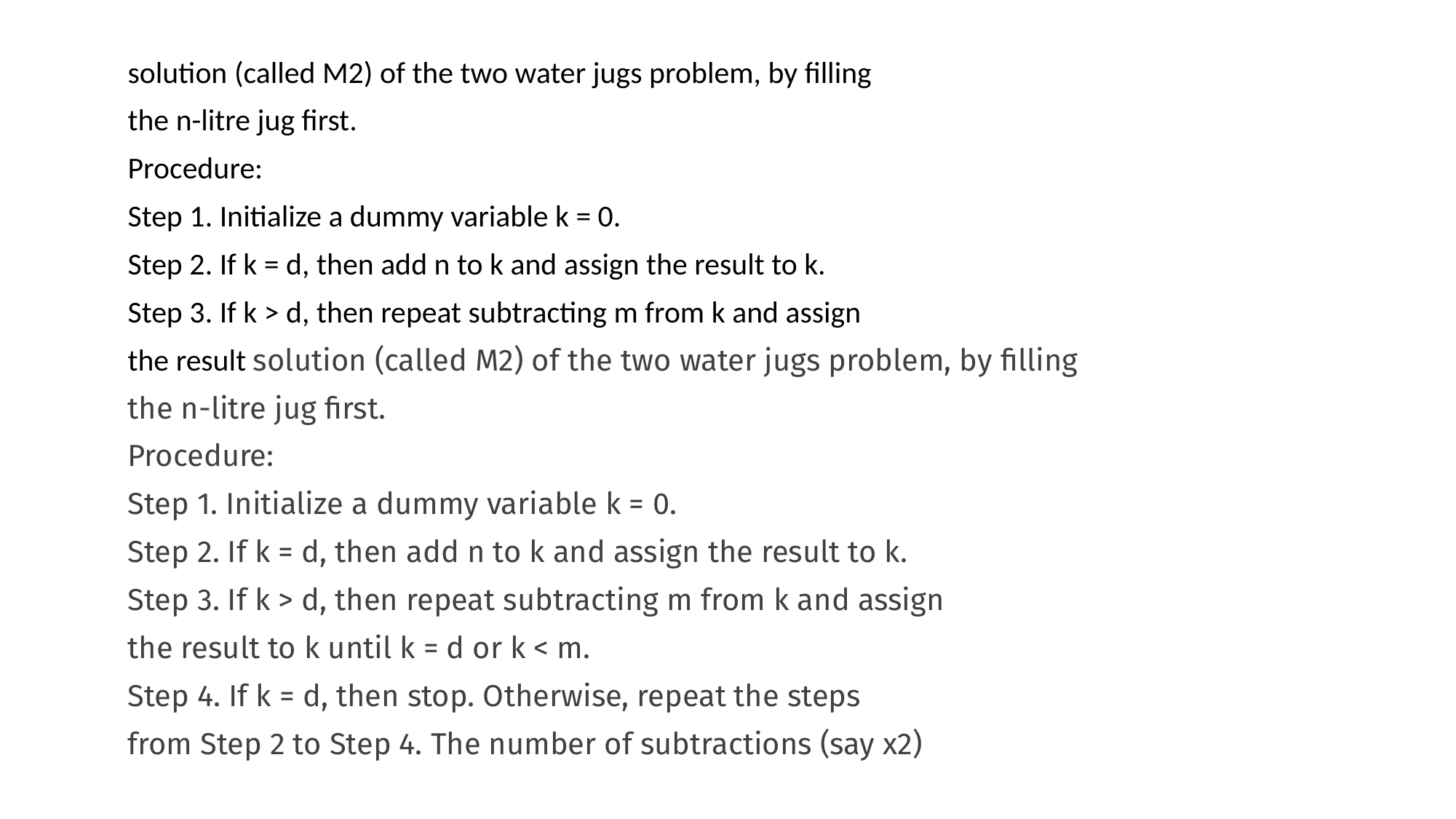

solution (called M2) of the two water jugs problem, by filling
the n-litre jug first.
Procedure:
Step 1. Initialize a dummy variable k = 0.
Step 2. If k = d, then add n to k and assign the result to k.
Step 3. If k > d, then repeat subtracting m from k and assign
the result solution (called M2) of the two water jugs problem, by filling
the n-litre jug first.
Procedure:
Step 1. Initialize a dummy variable k = 0.
Step 2. If k = d, then add n to k and assign the result to k.
Step 3. If k > d, then repeat subtracting m from k and assign
the result to k until k = d or k < m.
Step 4. If k = d, then stop. Otherwise, repeat the steps
from Step 2 to Step 4. The number of subtractions (say x2)